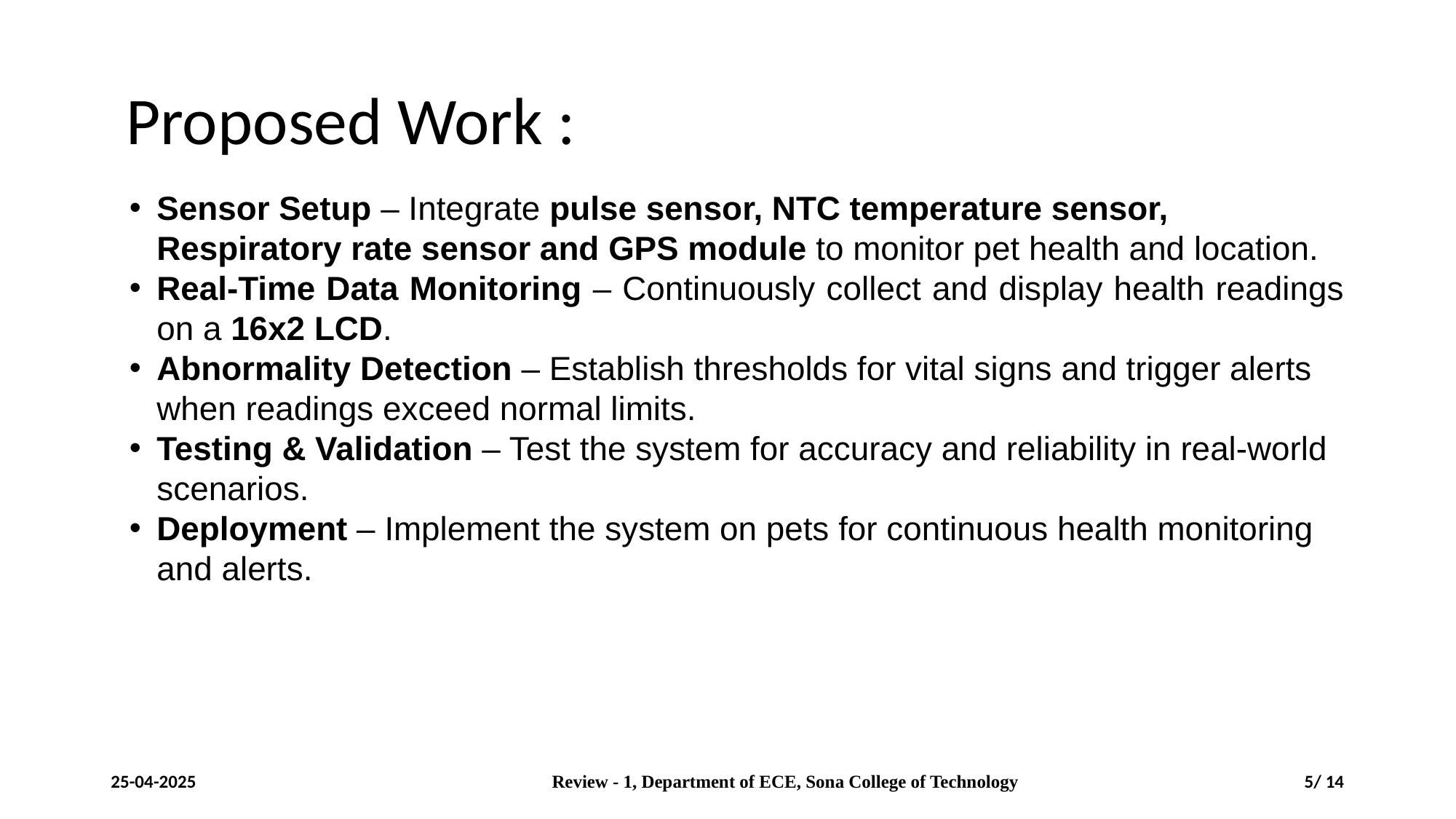

# Proposed Work :
Sensor Setup – Integrate pulse sensor, NTC temperature sensor, Respiratory rate sensor and GPS module to monitor pet health and location.
Real-Time Data Monitoring – Continuously collect and display health readings on a 16x2 LCD.
Abnormality Detection – Establish thresholds for vital signs and trigger alerts when readings exceed normal limits.
Testing & Validation – Test the system for accuracy and reliability in real-world scenarios.
Deployment – Implement the system on pets for continuous health monitoring and alerts.
25-04-2025
Review - 1, Department of ECE, Sona College of Technology
5/ 14